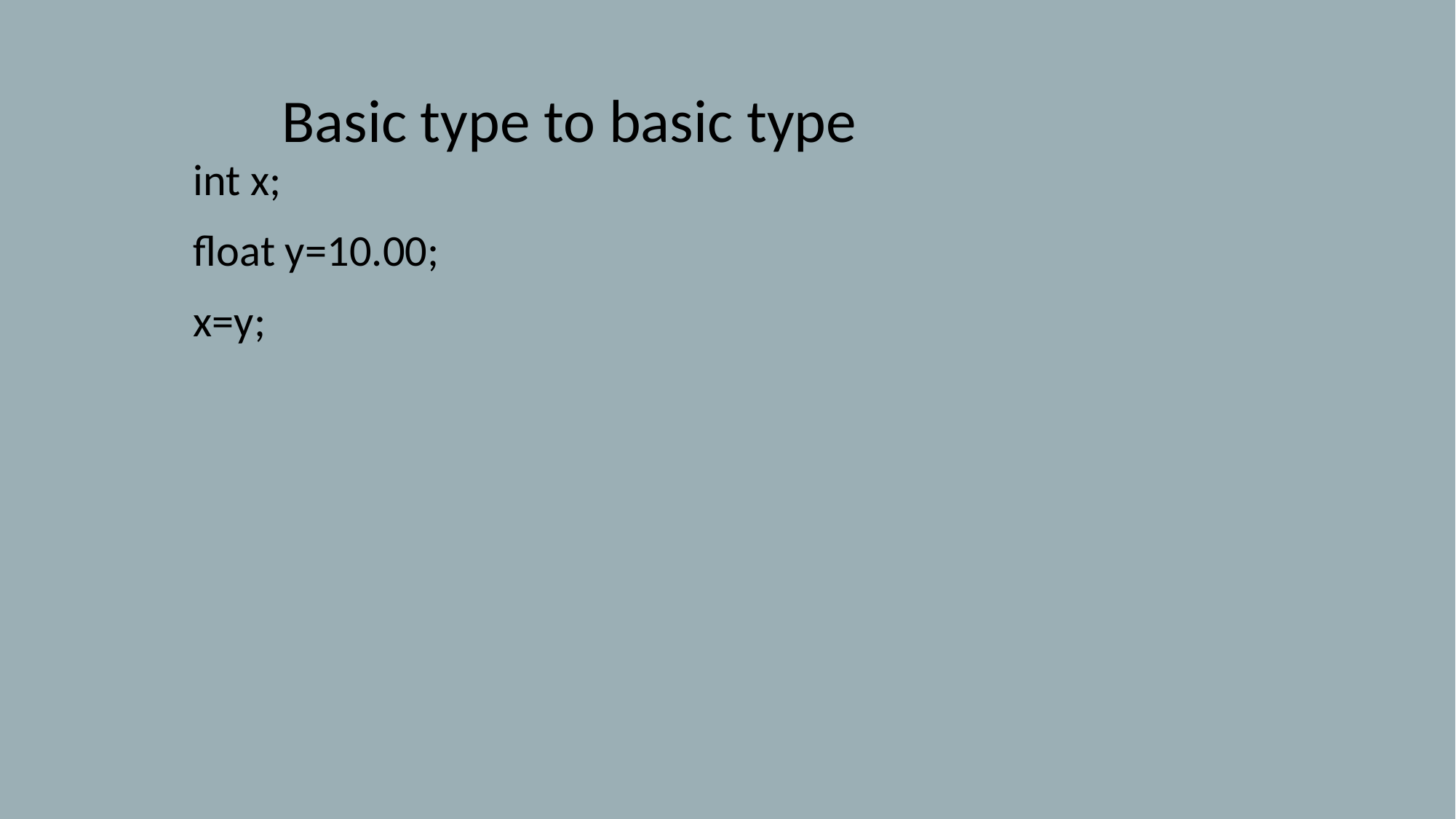

Basic type to basic type
int x;
float y=10.00;
x=y;